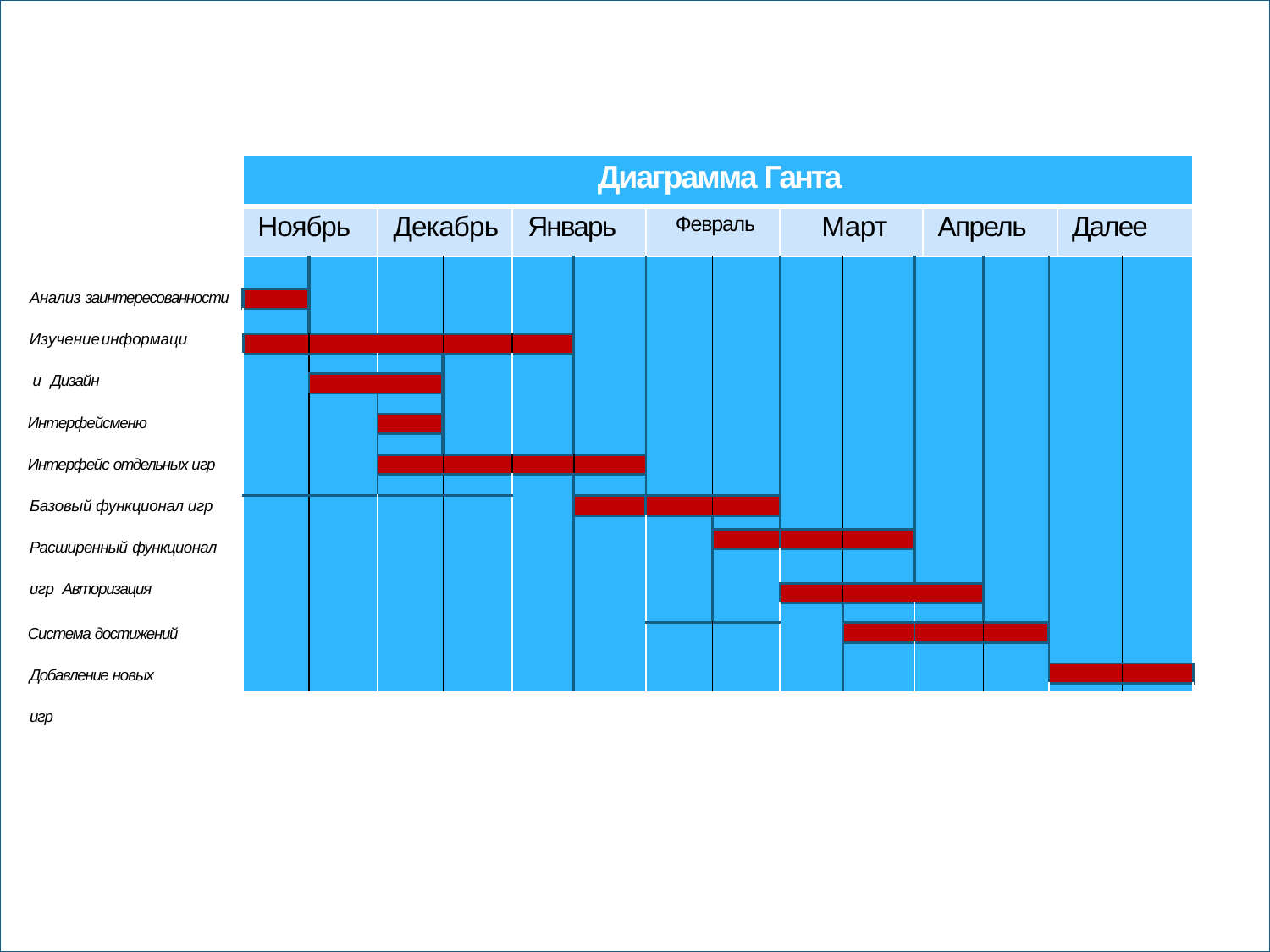

| Диаграмма Ганта |  |  |  |  |  |  |  |  |  |  |  |  |  |  |  |
| --- | --- | --- | --- | --- | --- | --- | --- | --- | --- | --- | --- | --- | --- | --- | --- |
| Ноябрь |  | Декабрь |  | Январь |  | Февраль |  | Март |  |  | Апрель |  |  | Далее |  |
|  |  |  |  |  |  |  |  |  |  |  |  |  |  |  |  |
|  |  |  |  |  |  |  |  |  |  |  |  |  |  |  |  |
|  |  |  |  |  |  |  |  |  |  |  |  |  |  |  |  |
|  |  |  |  |  |  |  |  |  |  |  |  |  |  |  |  |
|  |  |  |  |  |  |  |  |  |  |  |  |  |  |  |  |
|  |  |  |  |  |  |  |  |  |  |  |  |  |  |  |  |
|  |  |  |  |  |  |  |  |  |  |  |  |  |  |  |  |
|  |  |  |  |  |  |  |  |  |  |  |  |  |  |  |  |
|  |  |  |  |  |  |  |  |  |  |  |  |  |  |  |  |
|  |  |  |  |  |  |  |  |  |  |  |  |  |  |  |  |
|  |  |  |  |  |  |  |  |  |  |  |  |  |  |  |  |
|  |  |  |  |  |  |  |  |  |  |  |  |  |  |  |  |
|  |  |  |  |  |  |  |  |  |  |  |  |  |  |  |  |
|  |  |  |  |  |  |  |  |  |  |  |  |  |  |  |  |
|  |  |  |  |  |  |  |  |  |  |  |  |  |  |  |  |
|  |  |  |  |  |  |  |  |  |  |  |  |  |  |  |  |
|  |  |  |  |  |  |  |  |  |  |  |  |  |  |  |  |
|  |  |  |  |  |  |  |  |  |  |  |  |  |  |  |  |
|  |  |  |  |  |  |  |  |  |  |  |  |  |  |  |  |
|  |  |  |  |  |  |  |  |  |  |  |  |  |  |  |  |
|  |  |  |  |  |  |  |  |  |  |  |  |  |  |  |  |

Анализ заинтересованности
Изучениеинформации  Дизайн

Интерфейсменю
Интерфейс отдельных игр  Базовый функционал игр  Расширенный функционал игр  Авторизация
Система достижений  Добавление новых игр